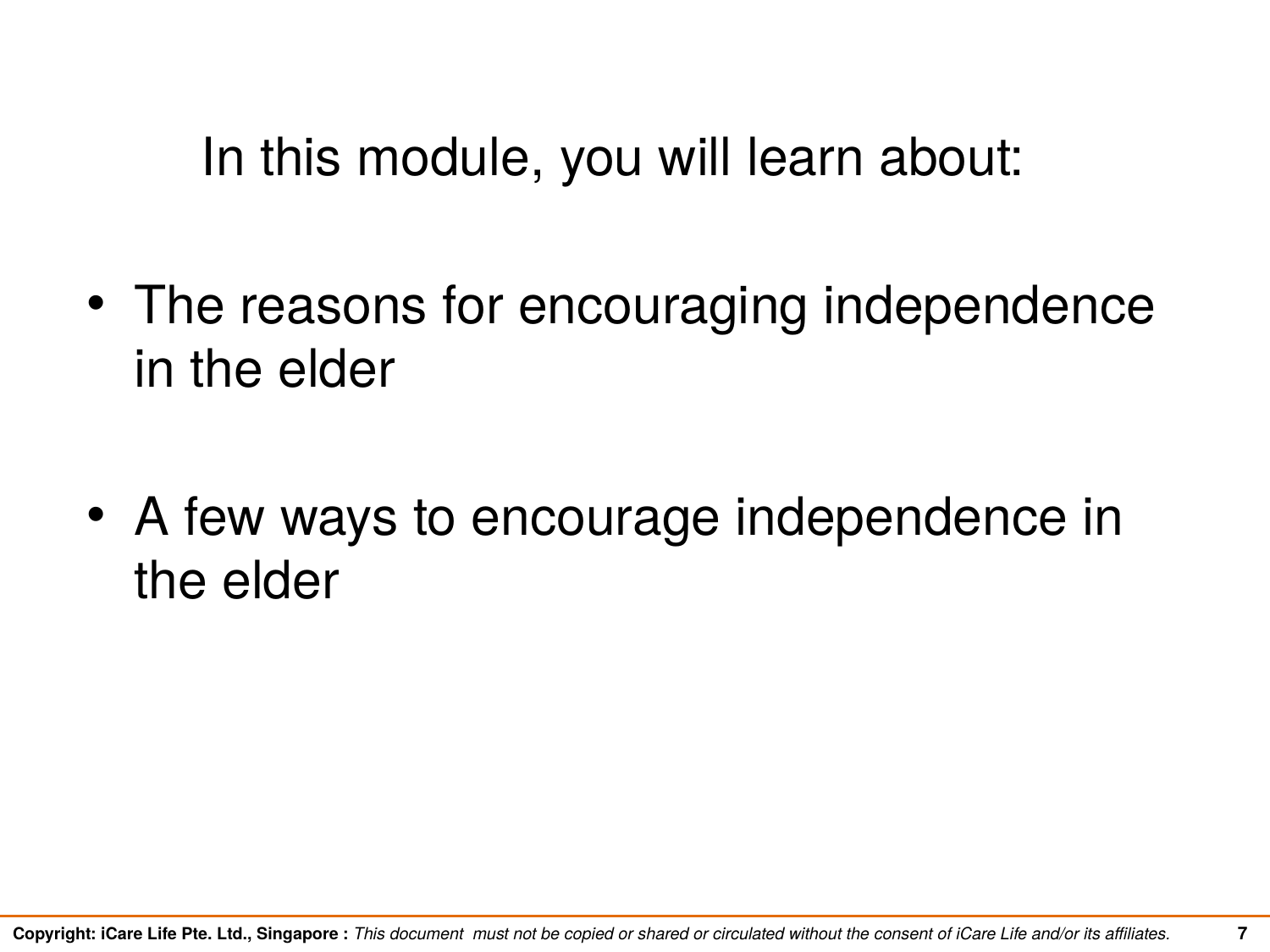

In this module, you will learn about:
The reasons for encouraging independence in the elder

A few ways to encourage independence in the elder
7
Copyright: iCare Life Pte. Ltd., Singapore : This document  must not be copied or shared or circulated without the consent of iCare Life and/or its affiliates.